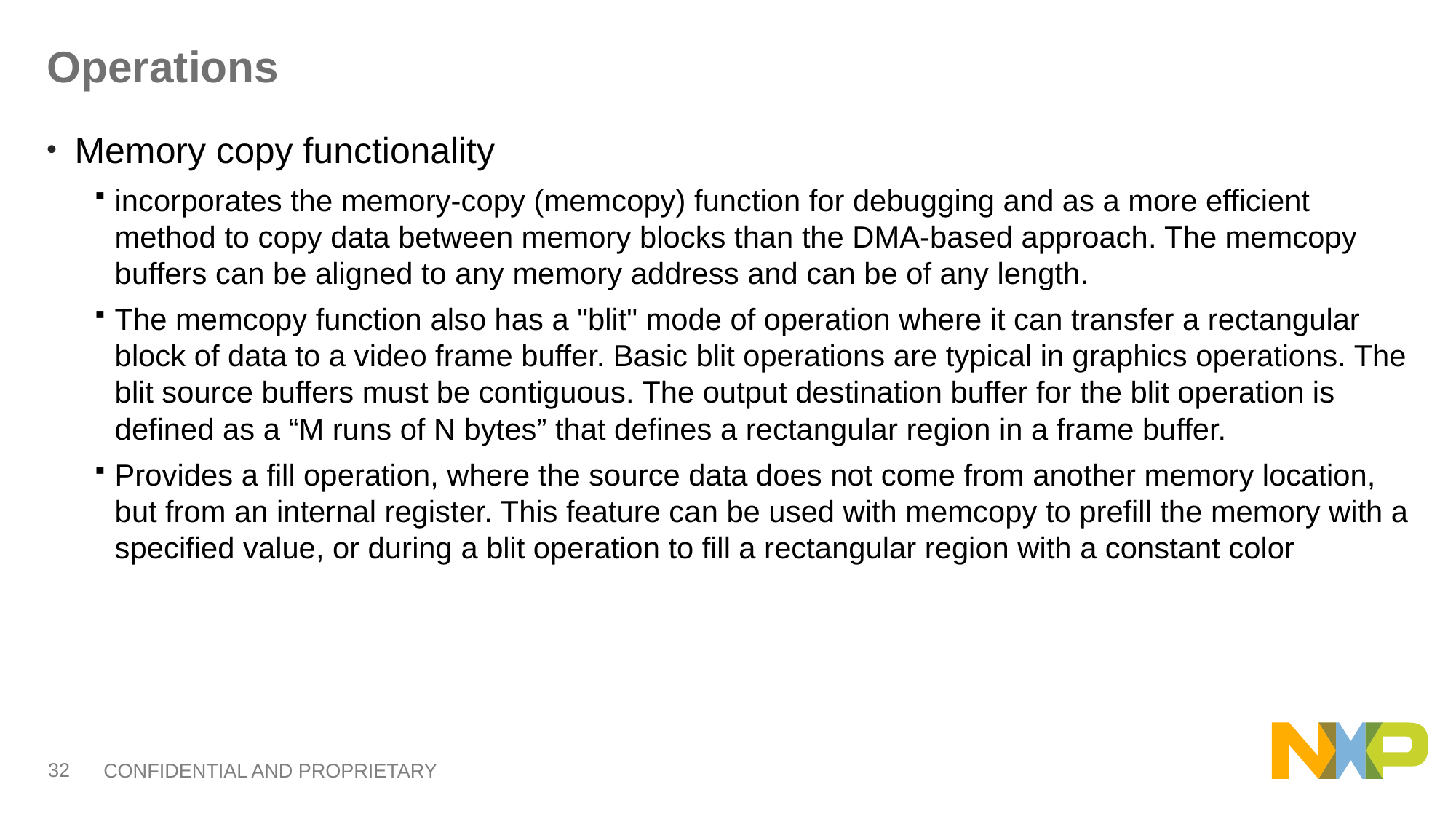

# Operations
Memory copy functionality
incorporates the memory-copy (memcopy) function for debugging and as a more efficient method to copy data between memory blocks than the DMA-based approach. The memcopy buffers can be aligned to any memory address and can be of any length.
The memcopy function also has a "blit" mode of operation where it can transfer a rectangular block of data to a video frame buffer. Basic blit operations are typical in graphics operations. The blit source buffers must be contiguous. The output destination buffer for the blit operation is defined as a “M runs of N bytes” that defines a rectangular region in a frame buffer.
Provides a fill operation, where the source data does not come from another memory location, but from an internal register. This feature can be used with memcopy to prefill the memory with a specified value, or during a blit operation to fill a rectangular region with a constant color